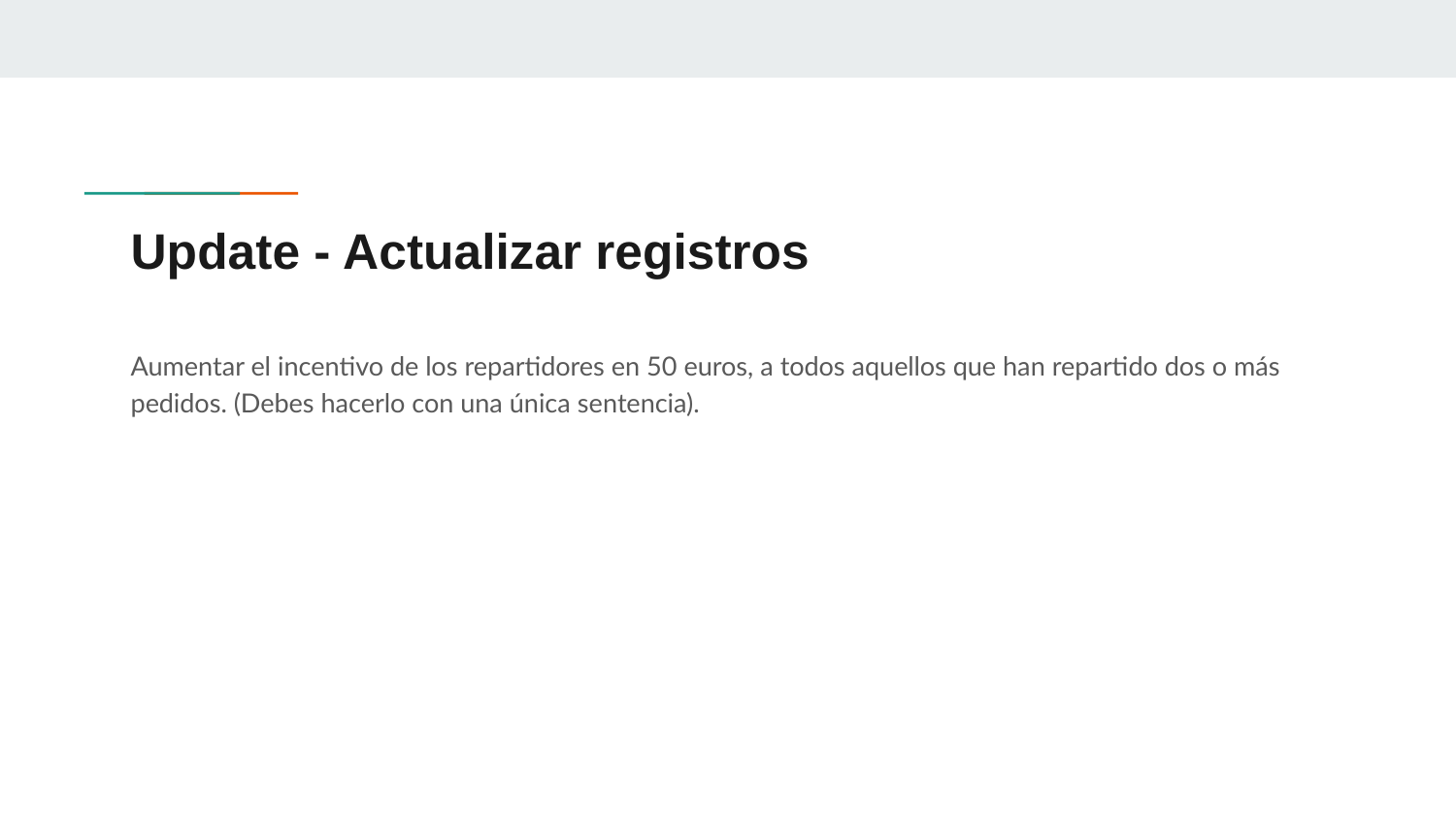

# Update - Actualizar registros
Aumentar el incentivo de los repartidores en 50 euros, a todos aquellos que han repartido dos o más pedidos. (Debes hacerlo con una única sentencia).